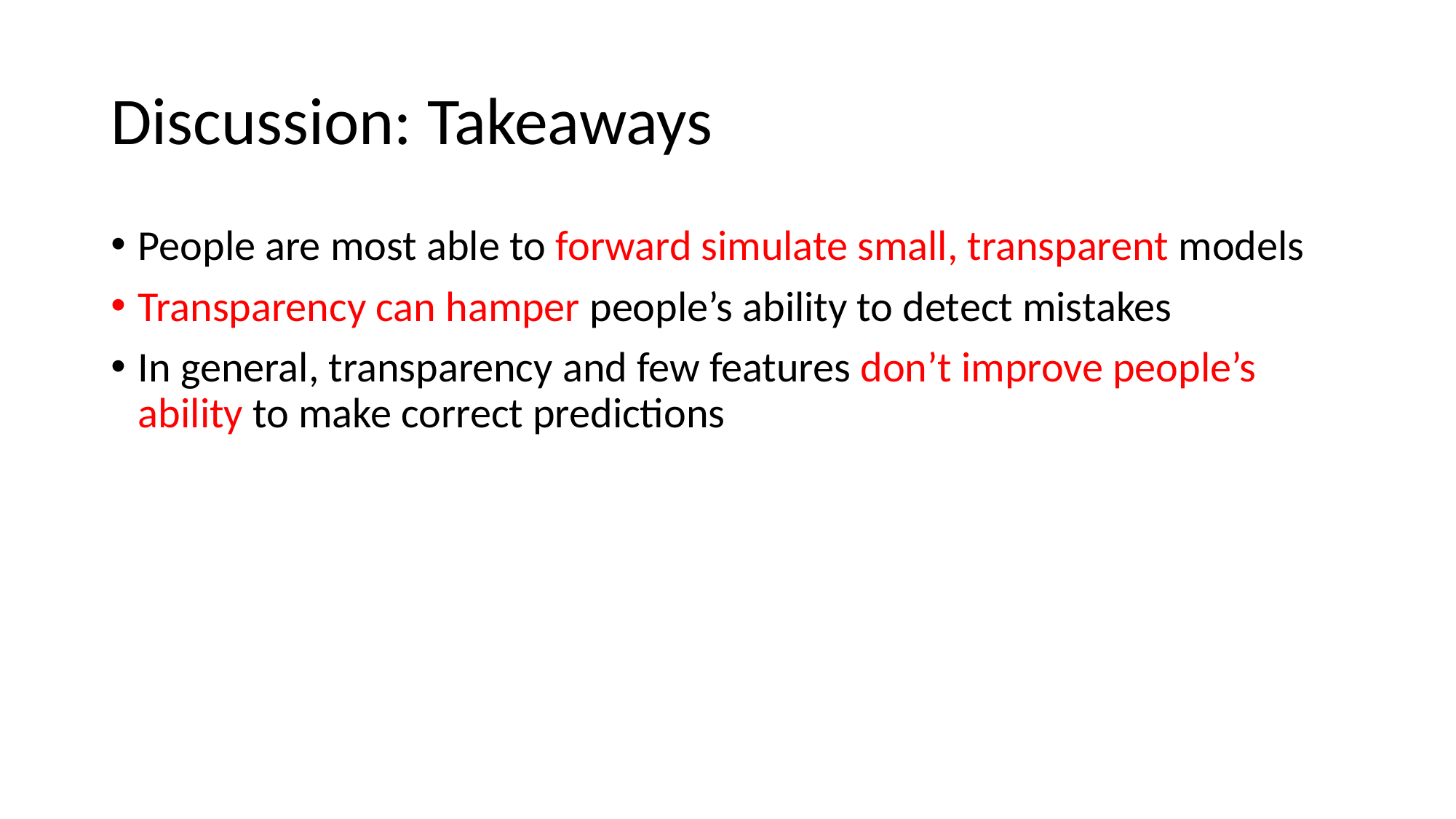

# Discussion: Takeaways
People are most able to forward simulate small, transparent models
Transparency can hamper people’s ability to detect mistakes
In general, transparency and few features don’t improve people’s ability to make correct predictions